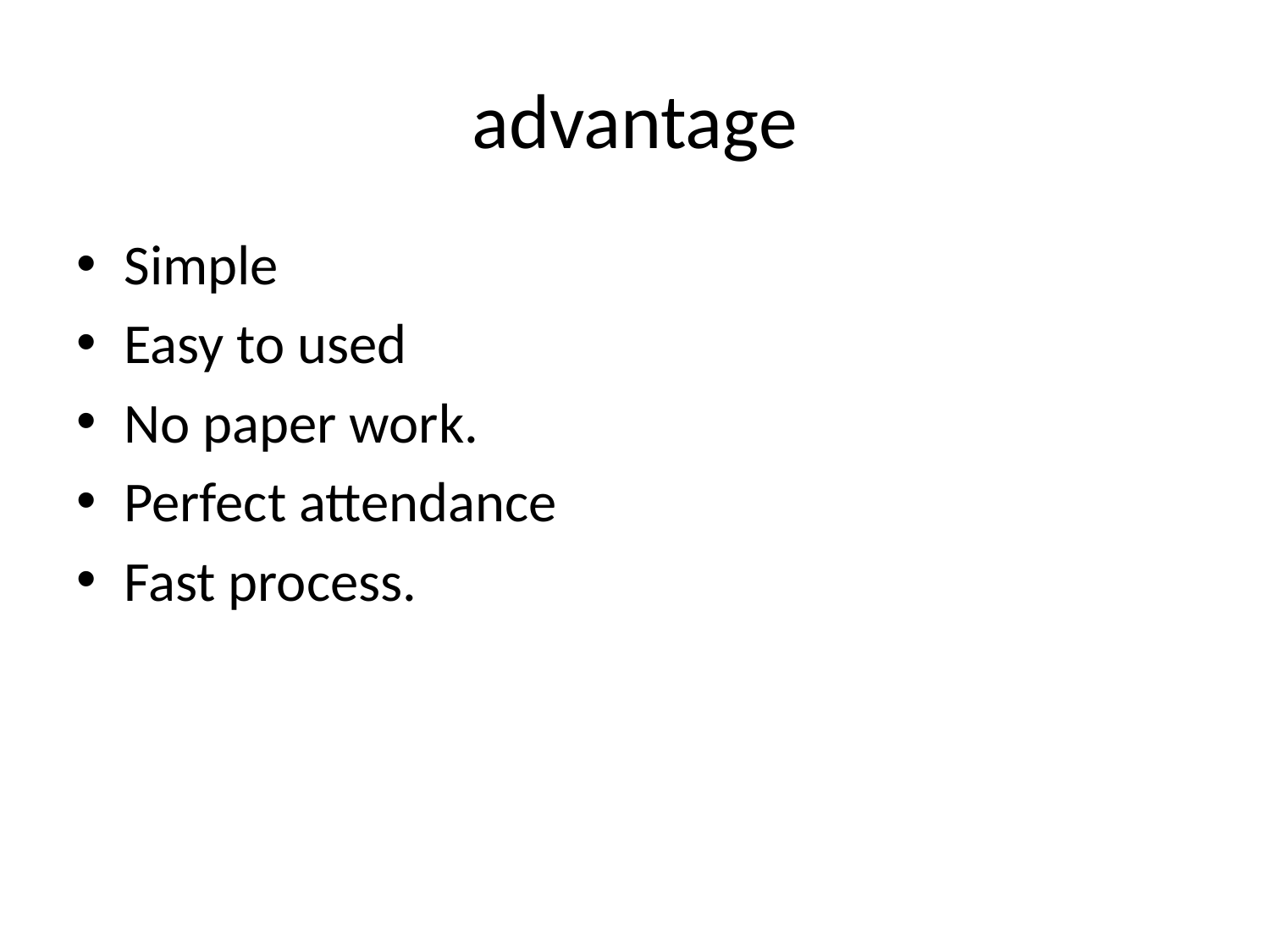

# advantage
Simple
Easy to used
No paper work.
Perfect attendance
Fast process.